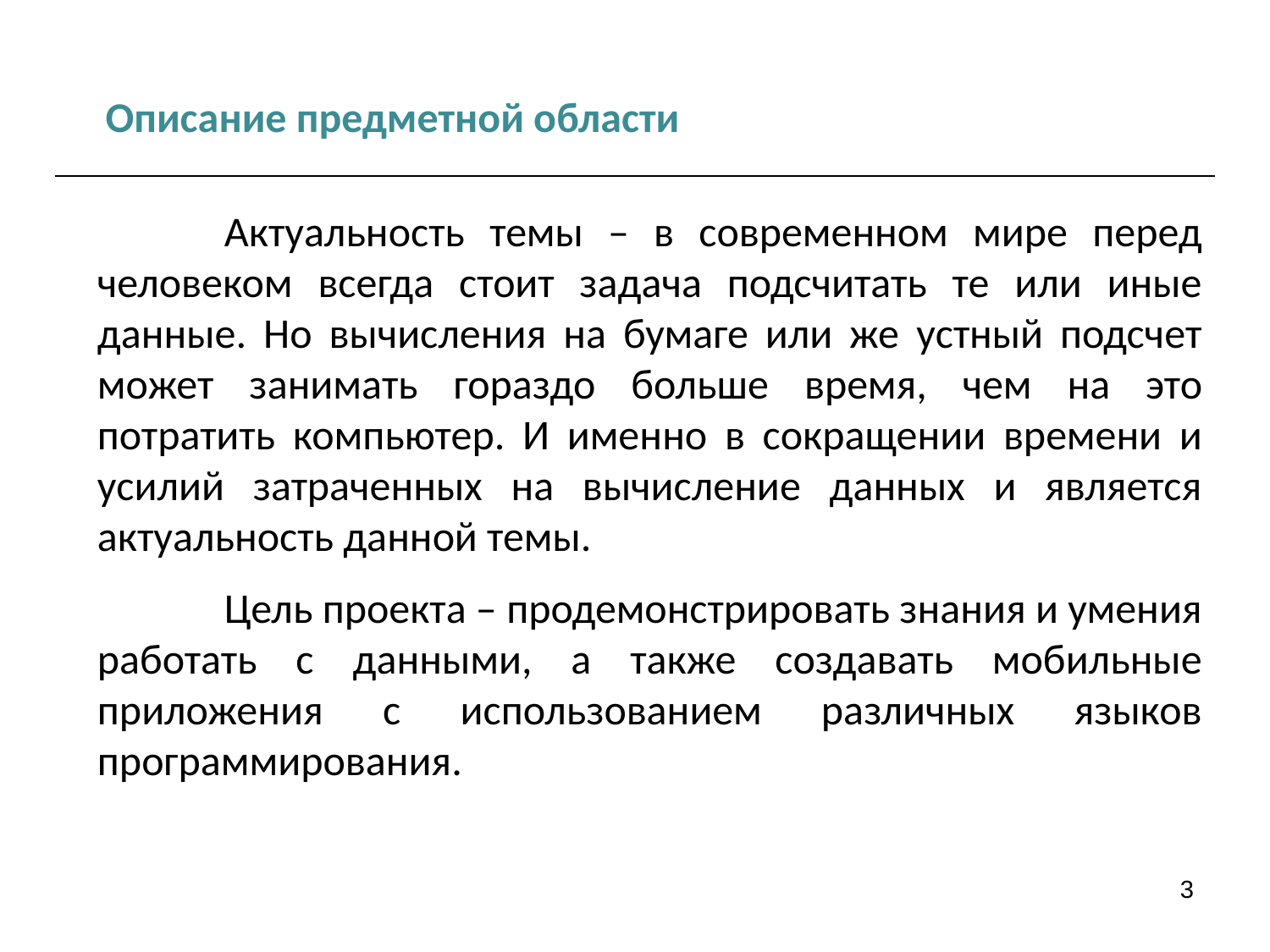

Описание предметной области
	Актуальность темы – в современном мире перед человеком всегда стоит задача подсчитать те или иные данные. Но вычисления на бумаге или же устный подсчет может занимать гораздо больше время, чем на это потратить компьютер. И именно в сокращении времени и усилий затраченных на вычисление данных и является актуальность данной темы.
	Цель проекта – продемонстрировать знания и умения работать с данными, а также создавать мобильные приложения с использованием различных языков программирования.

3